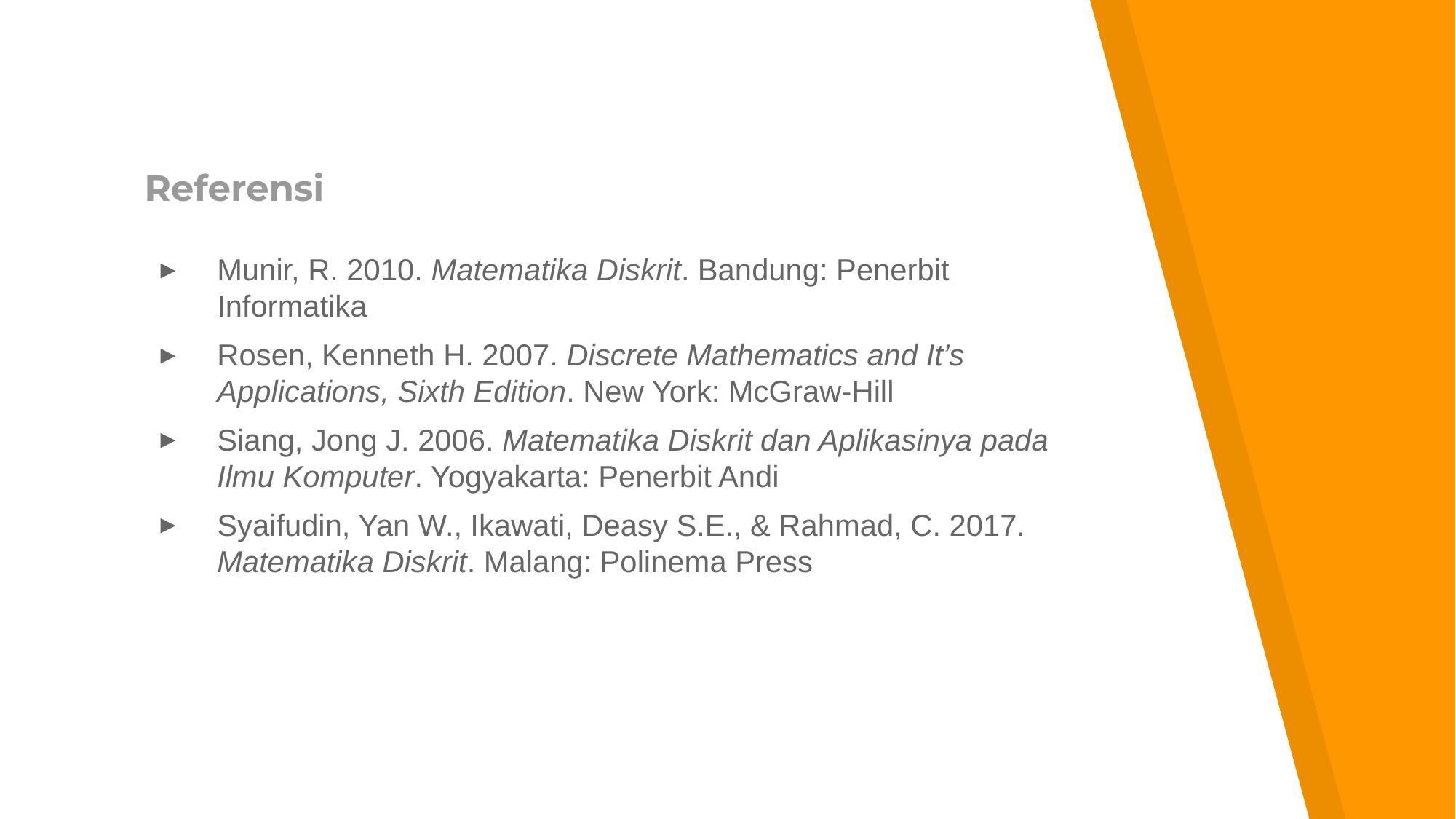

# Referensi
Munir, R. 2010. Matematika Diskrit. Bandung: Penerbit Informatika
Rosen, Kenneth H. 2007. Discrete Mathematics and It’s Applications, Sixth Edition. New York: McGraw-Hill
Siang, Jong J. 2006. Matematika Diskrit dan Aplikasinya pada Ilmu Komputer. Yogyakarta: Penerbit Andi
Syaifudin, Yan W., Ikawati, Deasy S.E., & Rahmad, C. 2017. Matematika Diskrit. Malang: Polinema Press